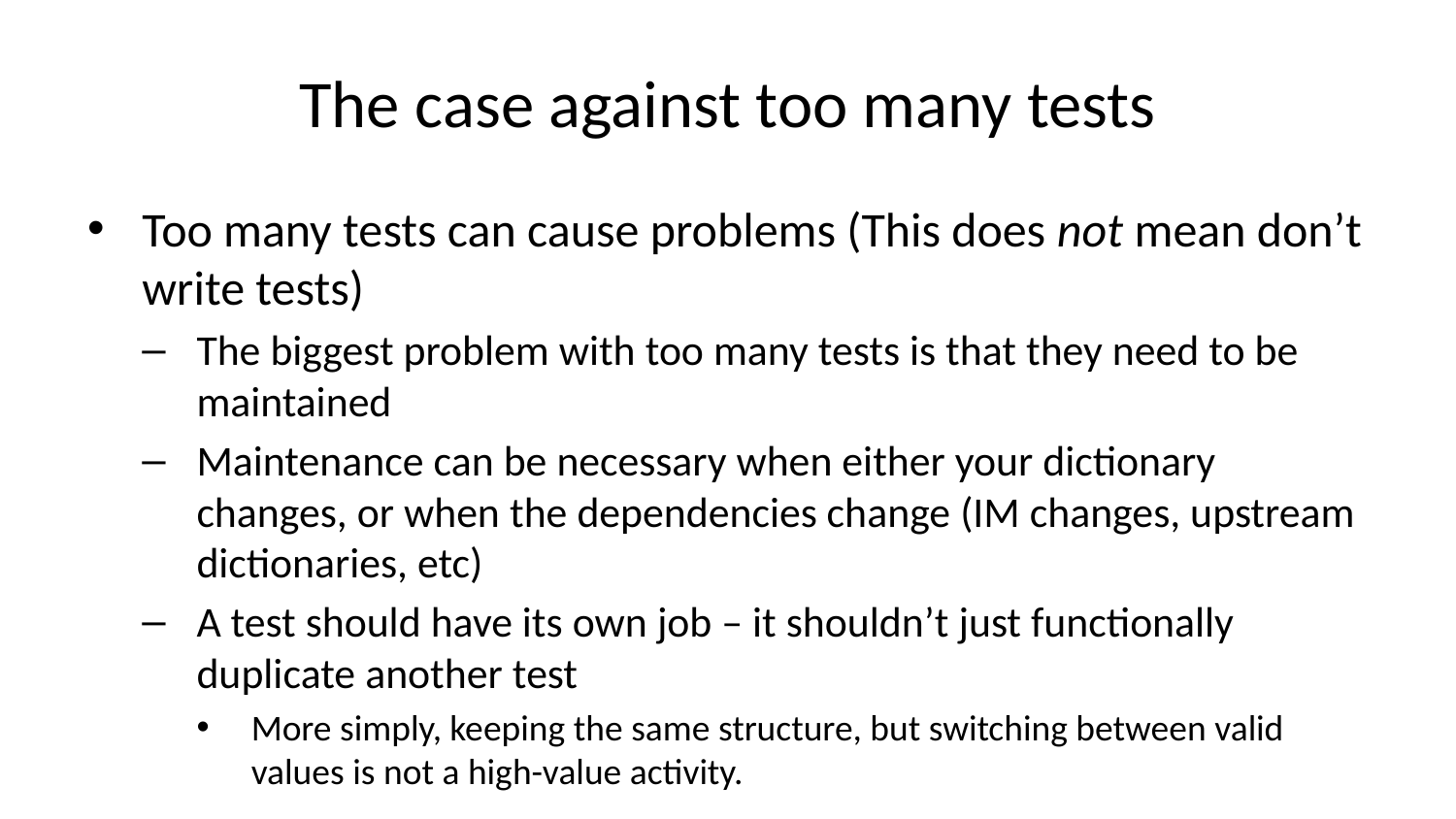

# The case against too many tests
Too many tests can cause problems (This does not mean don’t write tests)
The biggest problem with too many tests is that they need to be maintained
Maintenance can be necessary when either your dictionary changes, or when the dependencies change (IM changes, upstream dictionaries, etc)
A test should have its own job – it shouldn’t just functionally duplicate another test
More simply, keeping the same structure, but switching between valid values is not a high-value activity.